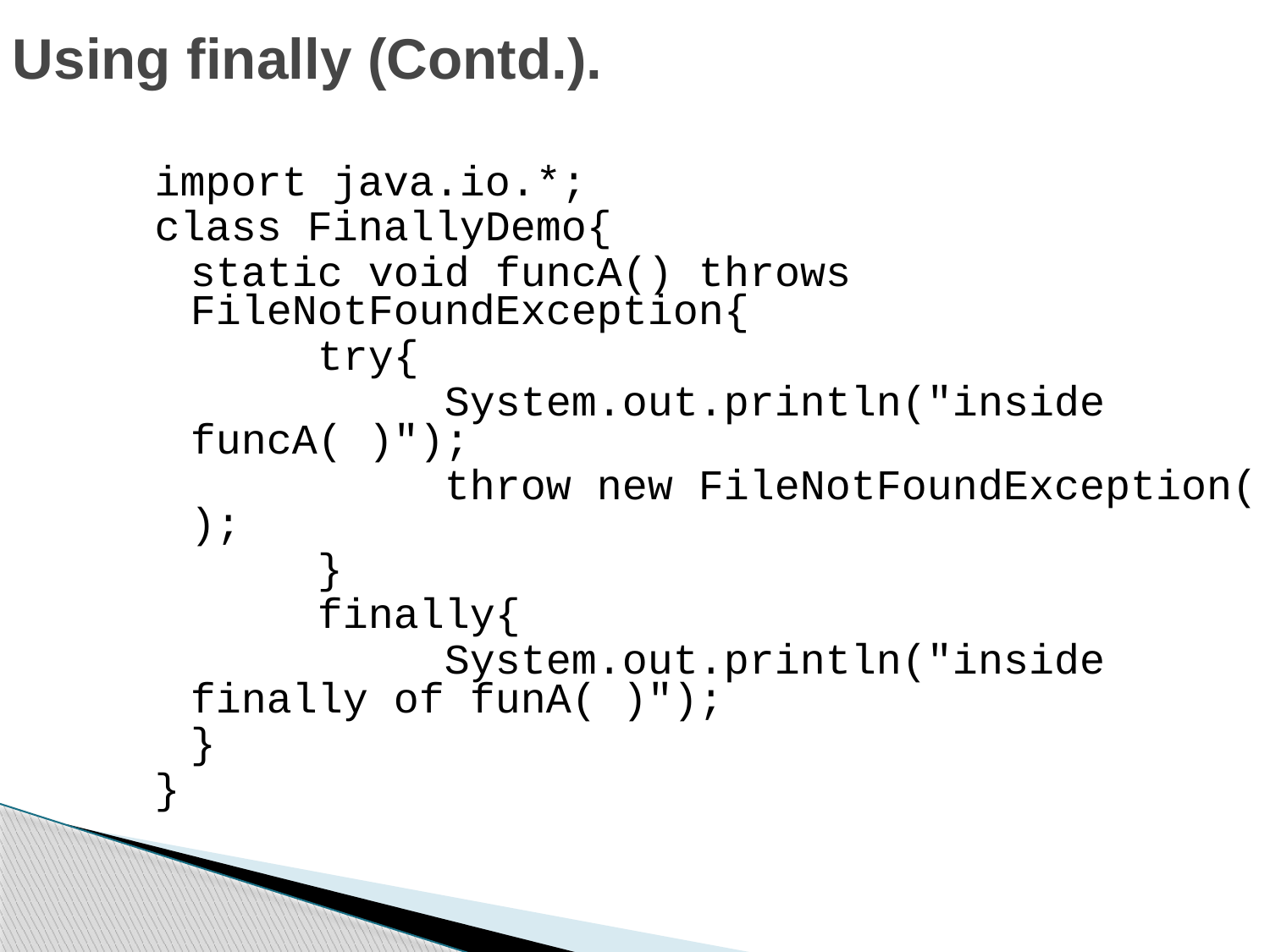

Using finally (Contd.).
import java.io.*;
class FinallyDemo{
	static void funcA() throws FileNotFoundException{
		try{
			System.out.println("inside funcA( )");
			throw new FileNotFoundException( );
		}
		finally{
			System.out.println("inside finally of funA( )");
	}
}